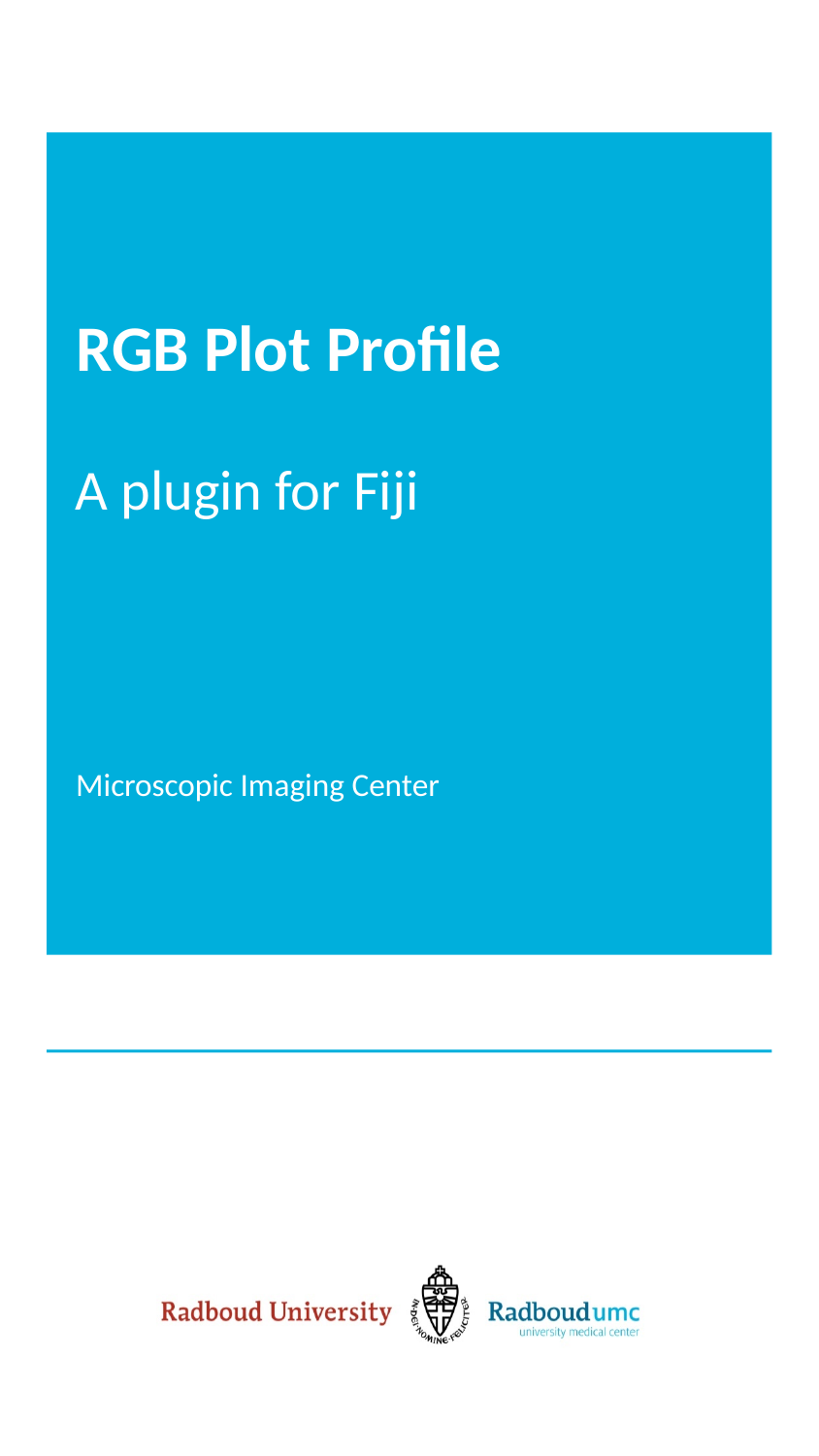

# RGB Plot Profile
A plugin for Fiji
Microscopic Imaging Center